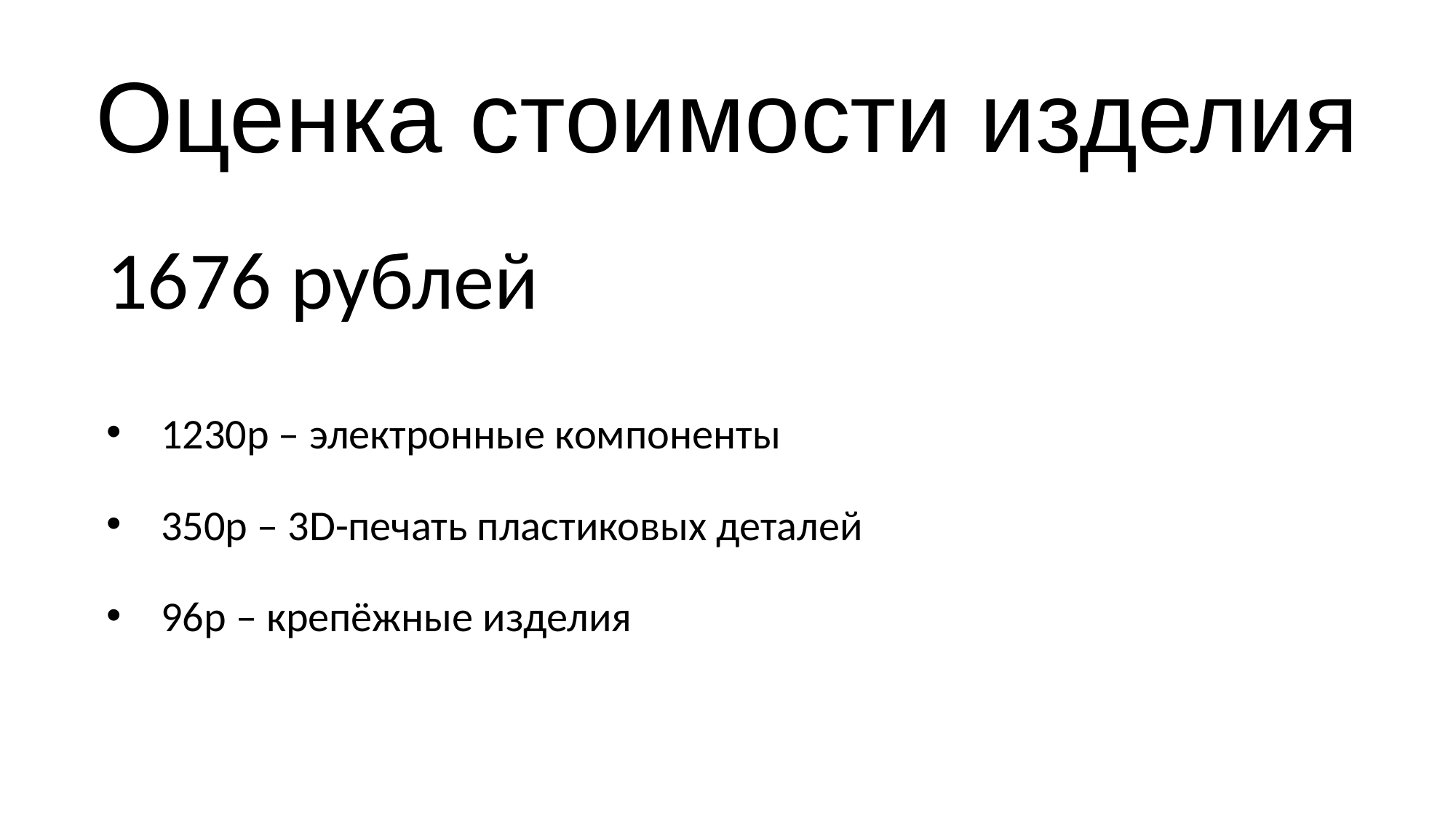

# Оценка стоимости изделия
1676 рублей
1230р – электронные компоненты
350р – 3D-печать пластиковых деталей
96р – крепёжные изделия